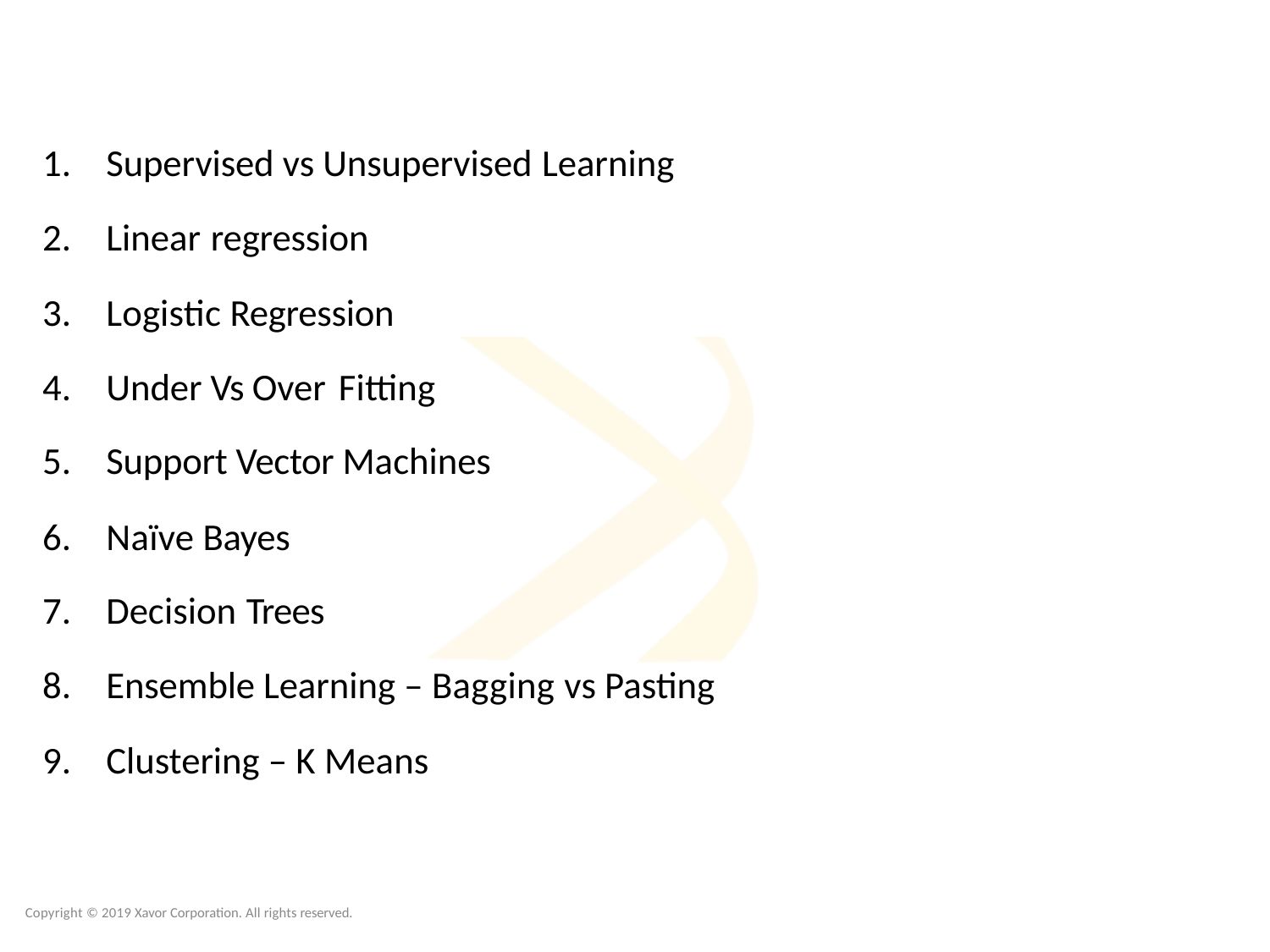

# What We Will Learn
Supervised vs Unsupervised Learning
Linear regression
Logistic Regression
Under Vs Over Fitting
Support Vector Machines
Naïve Bayes
Decision Trees
Ensemble Learning – Bagging vs Pasting
Clustering – K Means

Copyright © 2019 Xavor Corporation. All rights reserved.